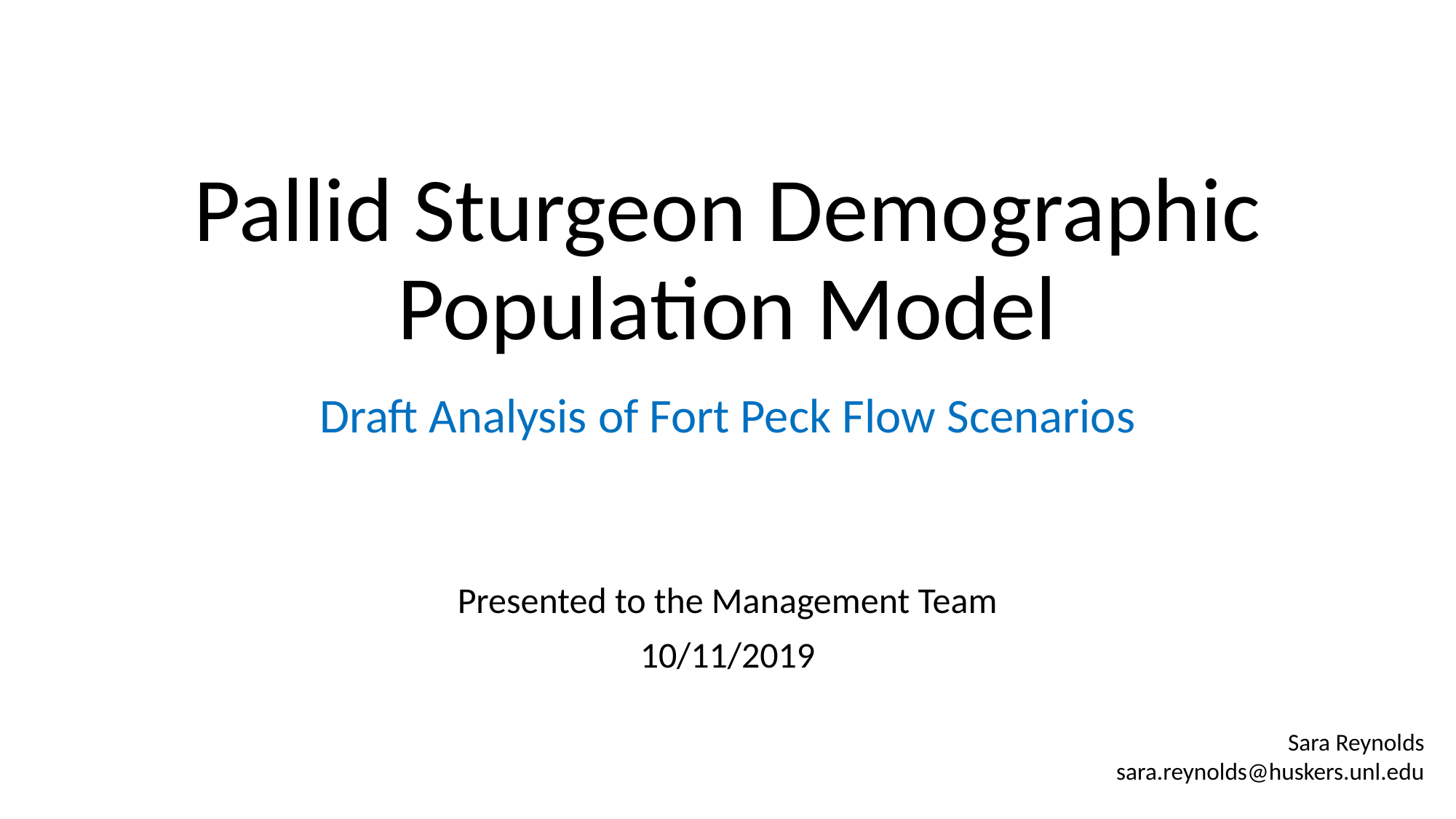

# Pallid Sturgeon Demographic Population Model
Draft Analysis of Fort Peck Flow Scenarios

Presented to the Management Team
10/11/2019
Sara Reynolds
sara.reynolds@huskers.unl.edu